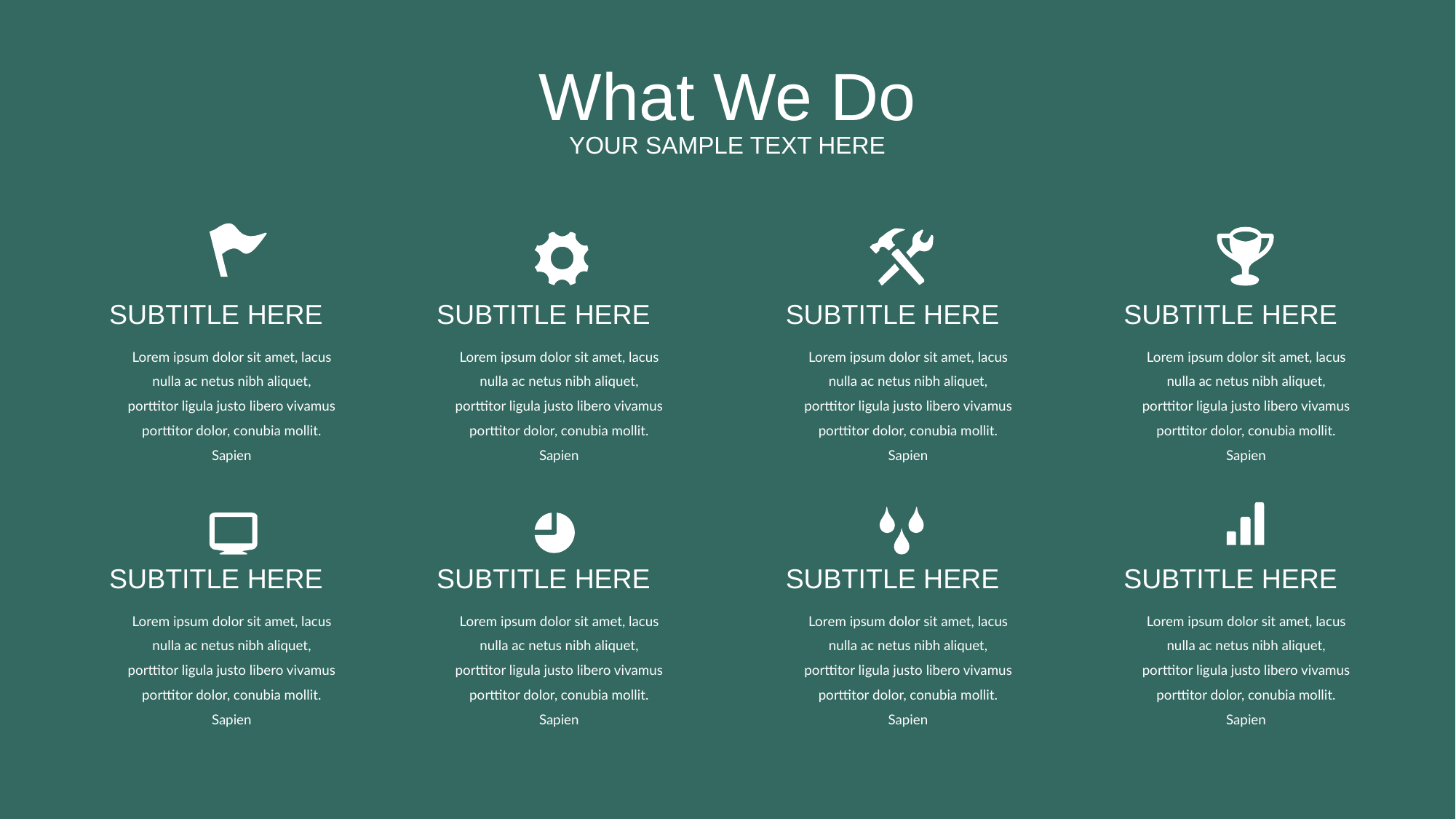

What We Do
YOUR SAMPLE TEXT HERE

SUBTITLE HERE
SUBTITLE HERE
SUBTITLE HERE
SUBTITLE HERE
Lorem ipsum dolor sit amet, lacus nulla ac netus nibh aliquet, porttitor ligula justo libero vivamus porttitor dolor, conubia mollit. Sapien
Lorem ipsum dolor sit amet, lacus nulla ac netus nibh aliquet, porttitor ligula justo libero vivamus porttitor dolor, conubia mollit. Sapien
Lorem ipsum dolor sit amet, lacus nulla ac netus nibh aliquet, porttitor ligula justo libero vivamus porttitor dolor, conubia mollit. Sapien
Lorem ipsum dolor sit amet, lacus nulla ac netus nibh aliquet, porttitor ligula justo libero vivamus porttitor dolor, conubia mollit. Sapien

SUBTITLE HERE
SUBTITLE HERE
SUBTITLE HERE
SUBTITLE HERE
Lorem ipsum dolor sit amet, lacus nulla ac netus nibh aliquet, porttitor ligula justo libero vivamus porttitor dolor, conubia mollit. Sapien
Lorem ipsum dolor sit amet, lacus nulla ac netus nibh aliquet, porttitor ligula justo libero vivamus porttitor dolor, conubia mollit. Sapien
Lorem ipsum dolor sit amet, lacus nulla ac netus nibh aliquet, porttitor ligula justo libero vivamus porttitor dolor, conubia mollit. Sapien
Lorem ipsum dolor sit amet, lacus nulla ac netus nibh aliquet, porttitor ligula justo libero vivamus porttitor dolor, conubia mollit. Sapien